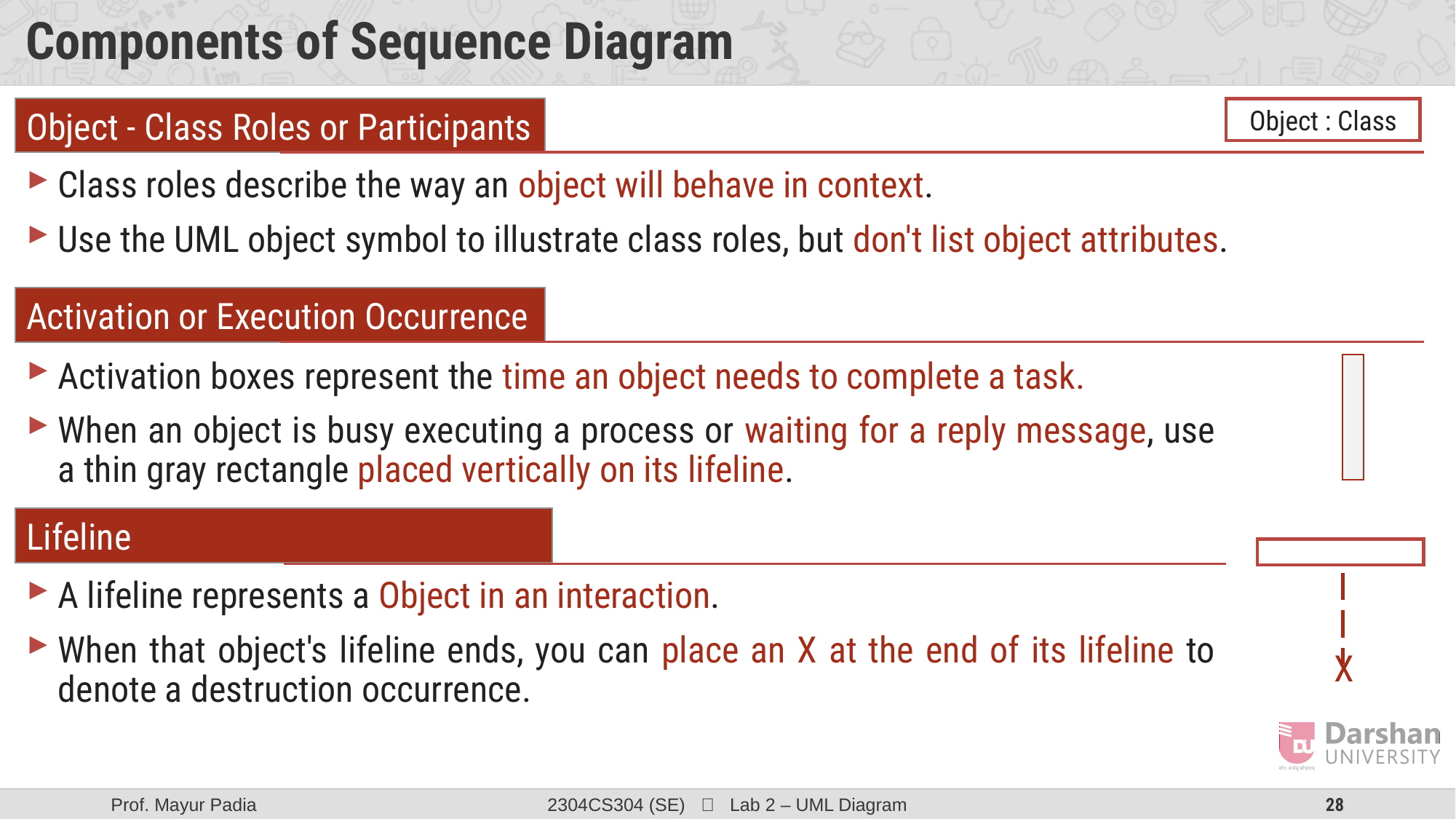

# Components of Sequence Diagram
Object - Class Roles or Participants
Object : Class
Class roles describe the way an object will behave in context.
Use the UML object symbol to illustrate class roles, but don't list object attributes.
Activation or Execution Occurrence
Activation boxes represent the time an object needs to complete a task.
When an object is busy executing a process or waiting for a reply message, use a thin gray rectangle placed vertically on its lifeline.

Lifeline

A lifeline represents a Object in an interaction.
When that object's lifeline ends, you can place an X at the end of its lifeline to denote a destruction occurrence.
X